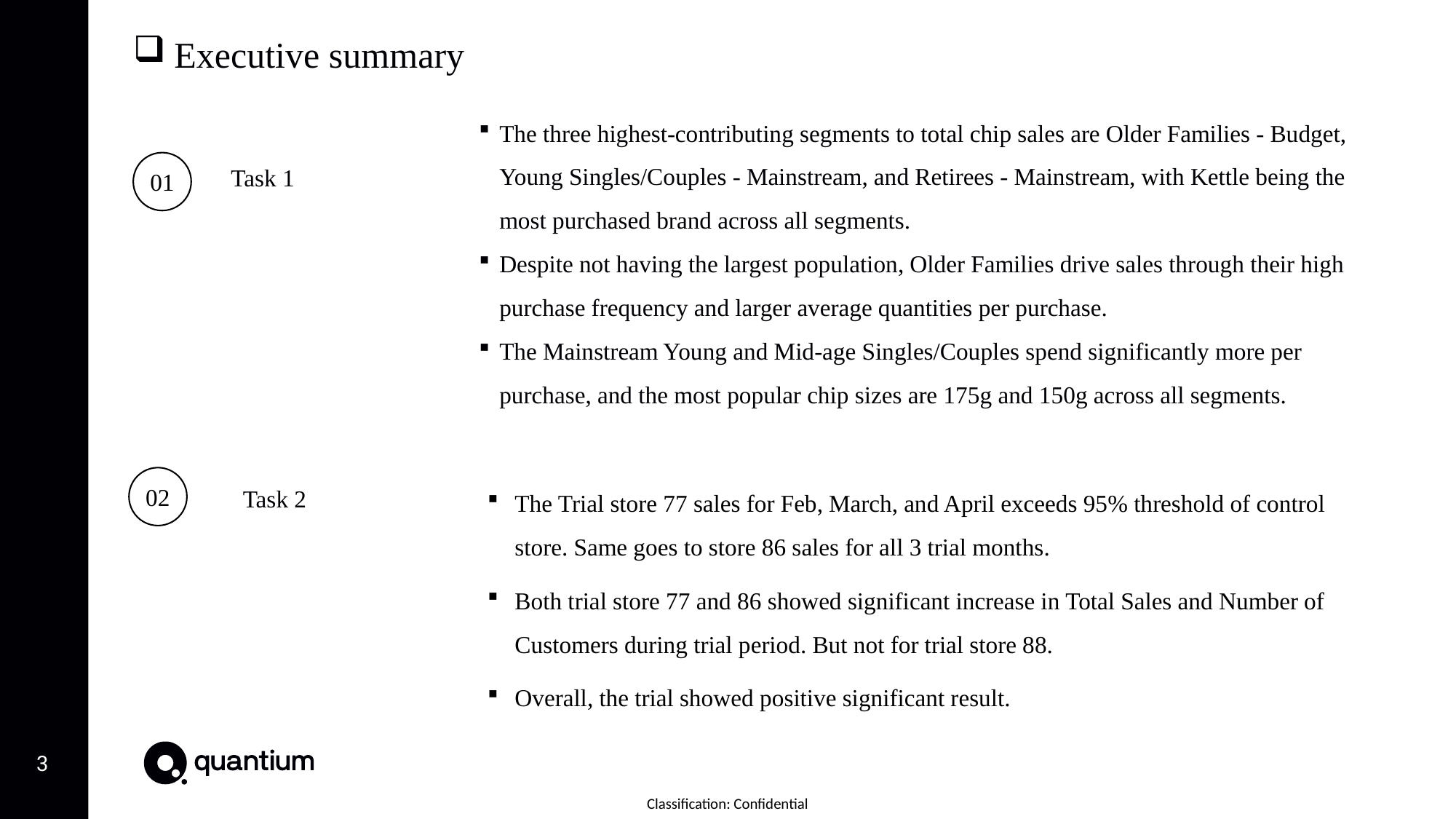

Executive summary
The three highest-contributing segments to total chip sales are Older Families - Budget, Young Singles/Couples - Mainstream, and Retirees - Mainstream, with Kettle being the most purchased brand across all segments.
Despite not having the largest population, Older Families drive sales through their high purchase frequency and larger average quantities per purchase.
The Mainstream Young and Mid-age Singles/Couples spend significantly more per purchase, and the most popular chip sizes are 175g and 150g across all segments.

01
Task 1
02
The Trial store 77 sales for Feb, March, and April exceeds 95% threshold of control store. Same goes to store 86 sales for all 3 trial months.
Both trial store 77 and 86 showed significant increase in Total Sales and Number of Customers during trial period. But not for trial store 88.
Overall, the trial showed positive significant result.
Task 2